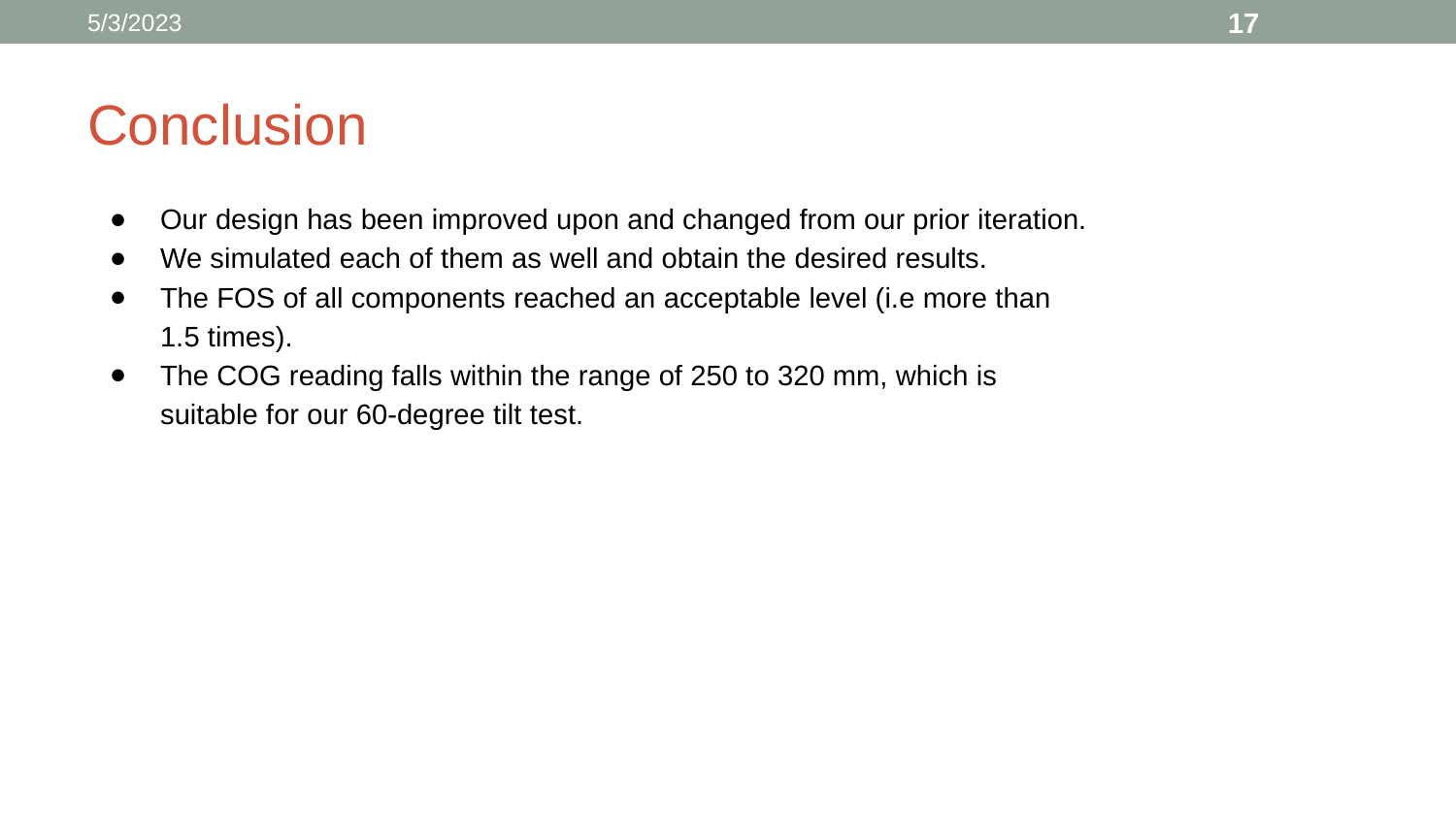

5/3/2023
17
# Conclusion
Our design has been improved upon and changed from our prior iteration.
We simulated each of them as well and obtain the desired results.
The FOS of all components reached an acceptable level (i.e more than 1.5 times).
The COG reading falls within the range of 250 to 320 mm, which is suitable for our 60-degree tilt test.